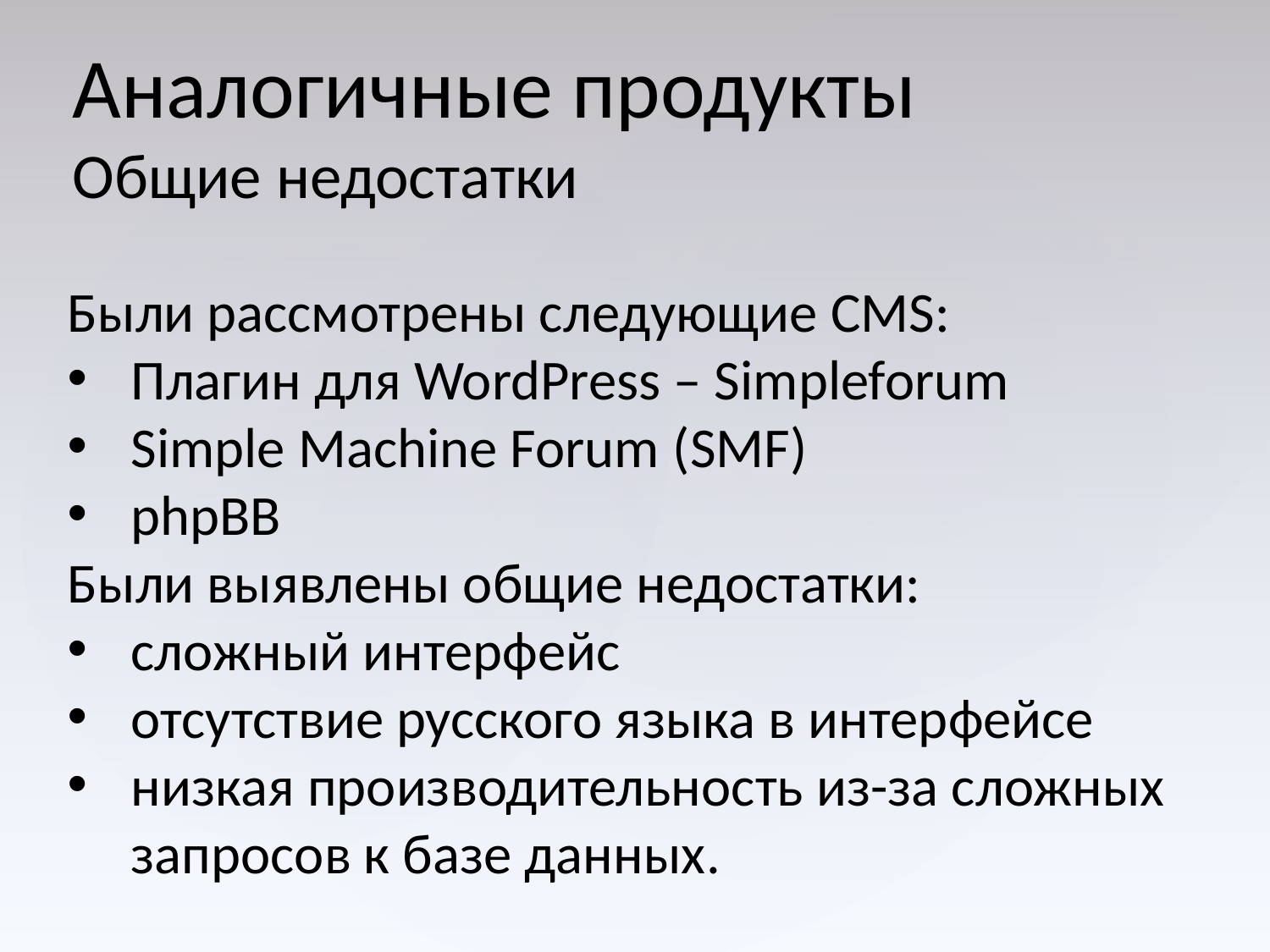

Аналогичные продукты
Общие недостатки
Были рассмотрены следующие CMS:
Плагин для WordPress – Simpleforum
Simple Machine Forum (SMF)
phpBB
Были выявлены общие недостатки:
сложный интерфейс
отсутствие русского языка в интерфейсе
низкая производительность из-за сложных запросов к базе данных.